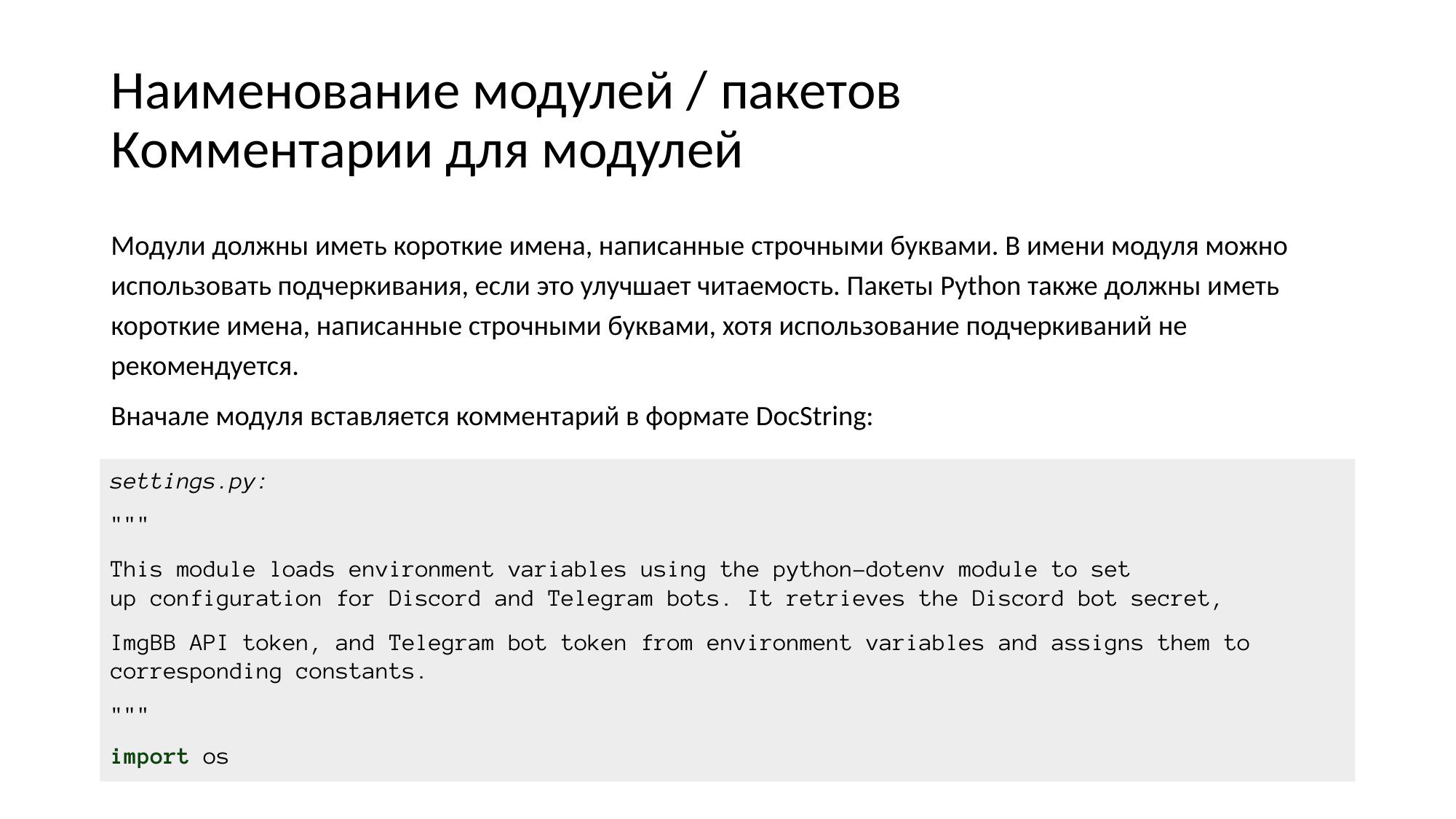

# Наименование модулей / пакетов Комментарии для модулей
Модули должны иметь короткие имена, написанные строчными буквами. В имени модуля можно использовать подчеркивания, если это улучшает читаемость. Пакеты Python также должны иметь короткие имена, написанные строчными буквами, хотя использование подчеркиваний не рекомендуется.
Вначале модуля вставляется комментарий в формате DocString:
settings.py:
"""
This module loads environment variables using the python-dotenv module to set
up configuration for Discord and Telegram bots. It retrieves the Discord bot secret,
ImgBB API token, and Telegram bot token from environment variables and assigns them to corresponding constants.
"""
import os